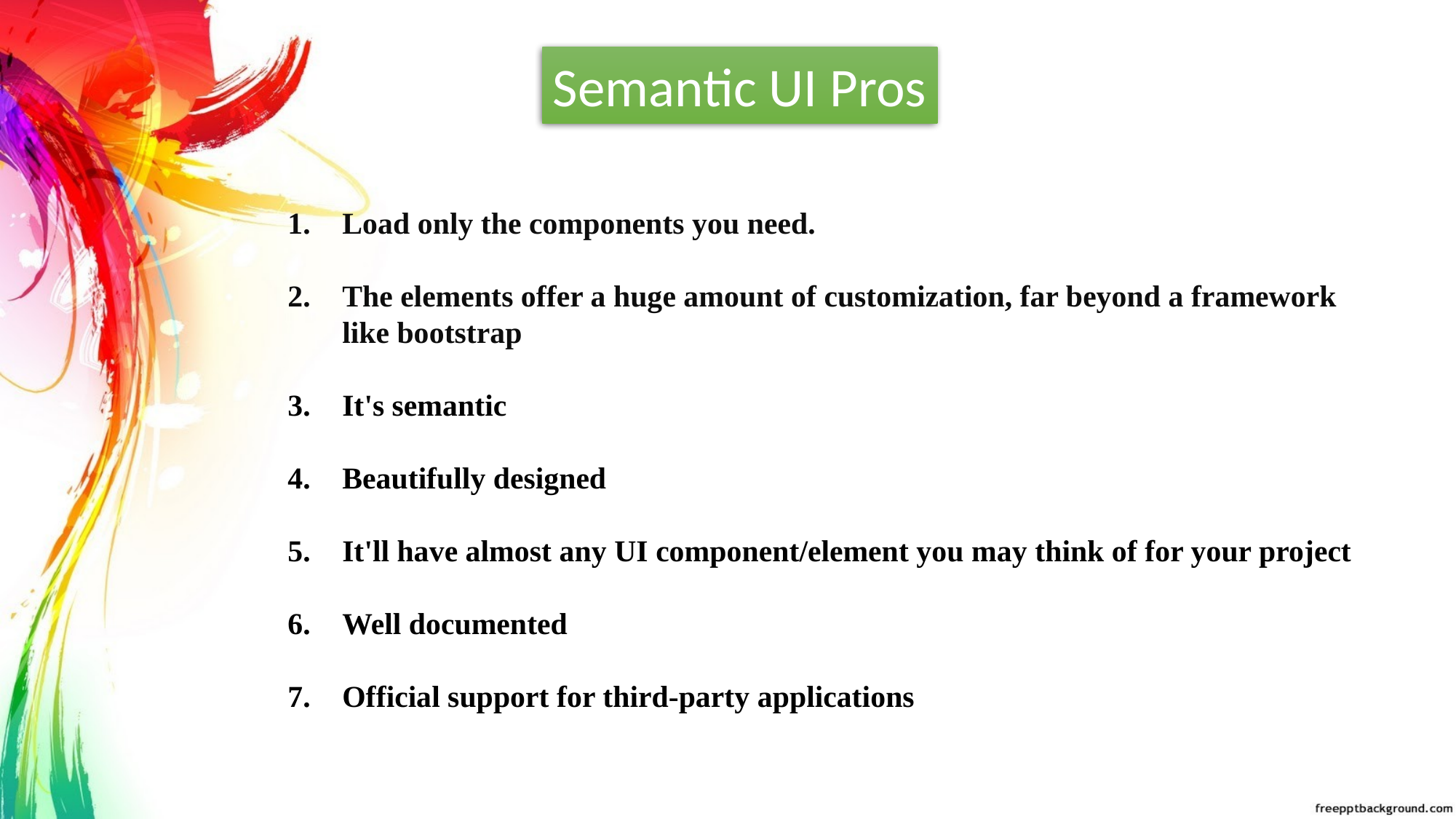

Semantic UI Pros
Load only the components you need.

The elements offer a huge amount of customization, far beyond a framework like bootstrap

It's semantic

Beautifully designed

It'll have almost any UI component/element you may think of for your project

Well documented

Official support for third-party applications